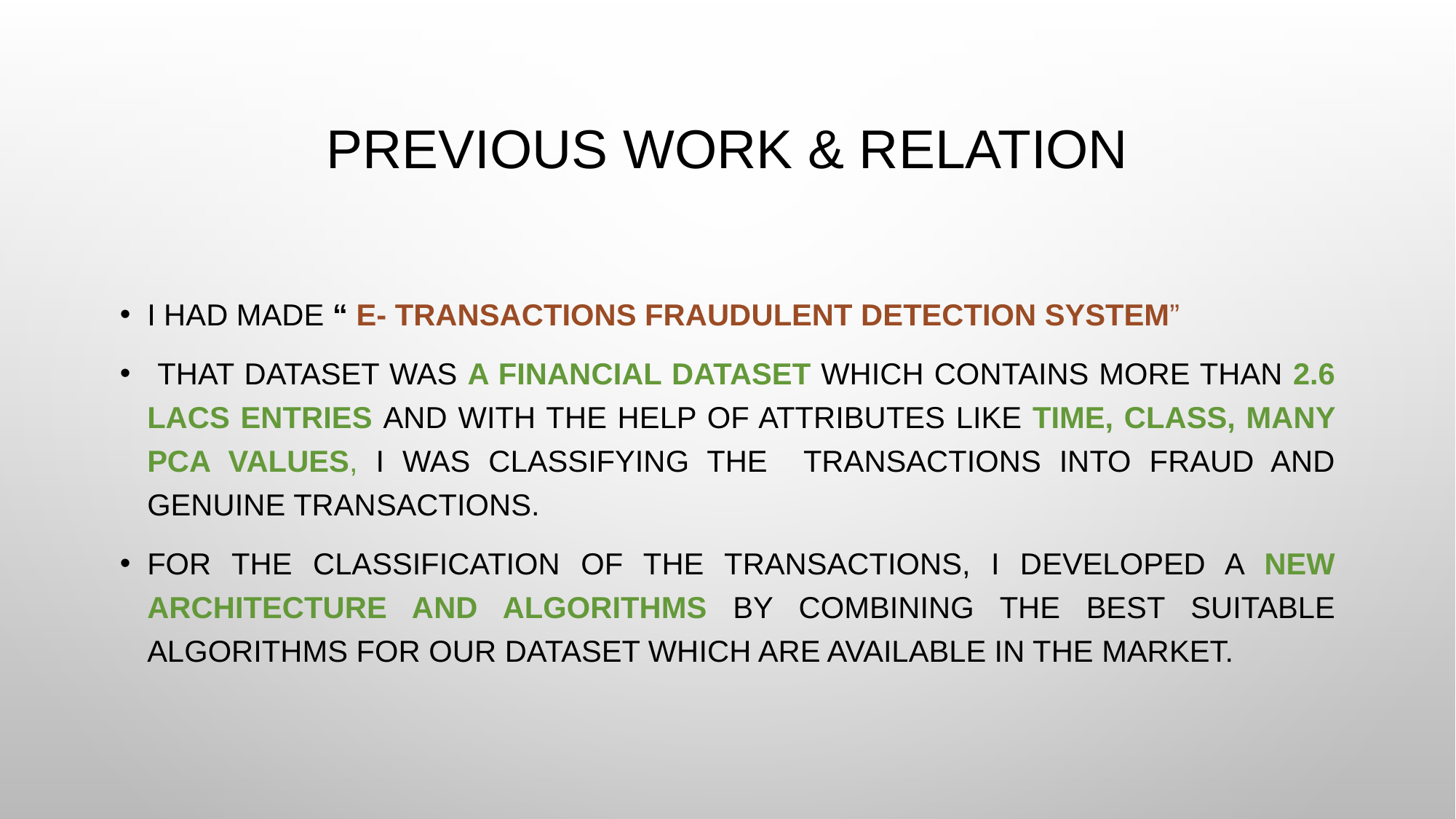

# Previous work & Relation
I Had made “ E- Transactions Fraudulent detection System”
 that dataset was a financial dataset which contains more than 2.6 lacs entries and with the help of attributes like time, class, many pca values, i was classifying the  transactions into fraud and genuine transactions.
For the classification of the transactions, I developed a new architecture and algorithms by combining the best suitable algorithms for our dataset which are available in the market.